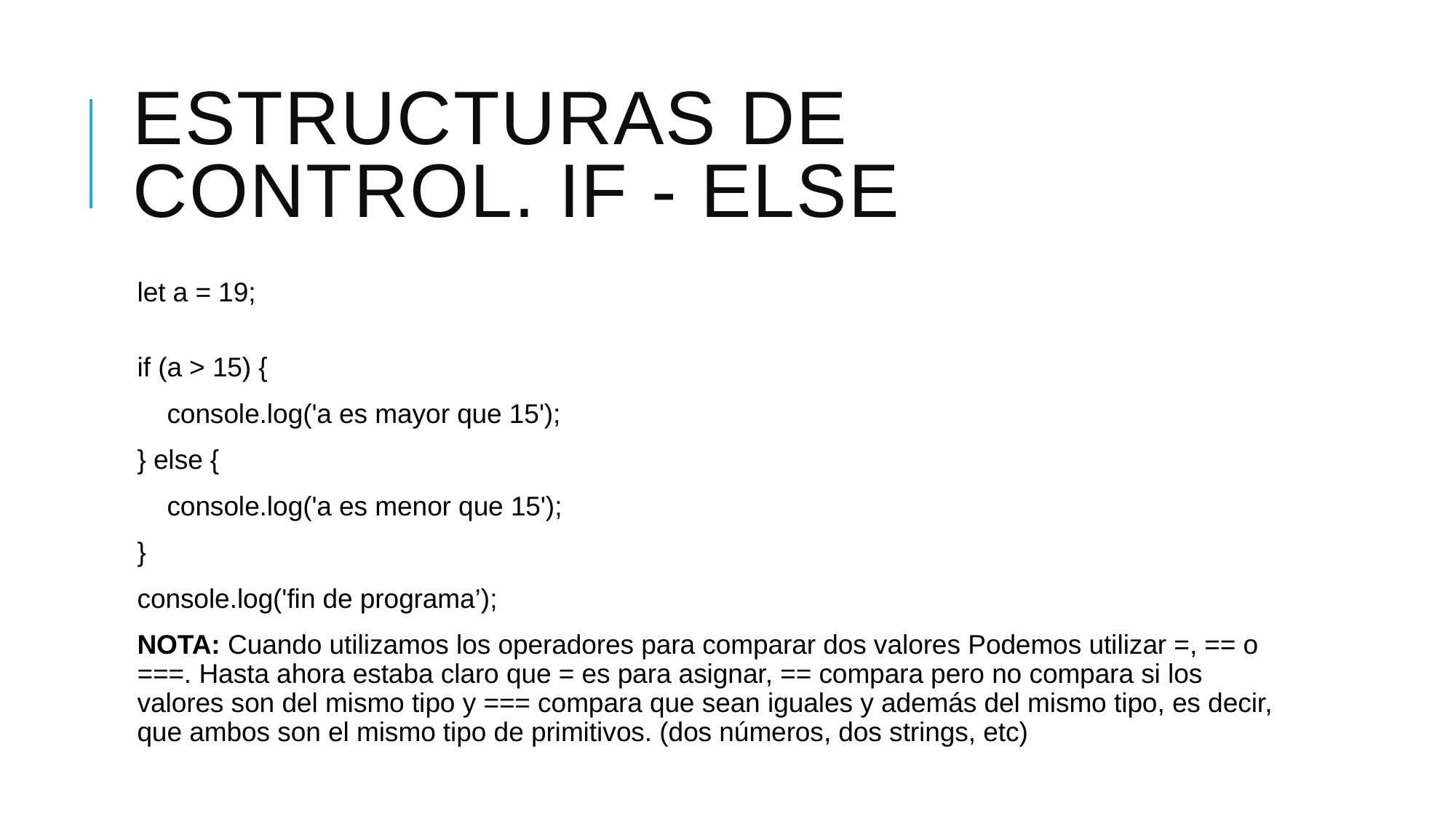

# ESTRUCTURAS DE CONTROL. IF - ELSE
let a = 19;
if (a > 15) {
    console.log('a es mayor que 15');
} else {
    console.log('a es menor que 15');
}
console.log('fin de programa’);
NOTA: Cuando utilizamos los operadores para comparar dos valores Podemos utilizar =, == o ===. Hasta ahora estaba claro que = es para asignar, == compara pero no compara si los valores son del mismo tipo y === compara que sean iguales y además del mismo tipo, es decir, que ambos son el mismo tipo de primitivos. (dos números, dos strings, etc)